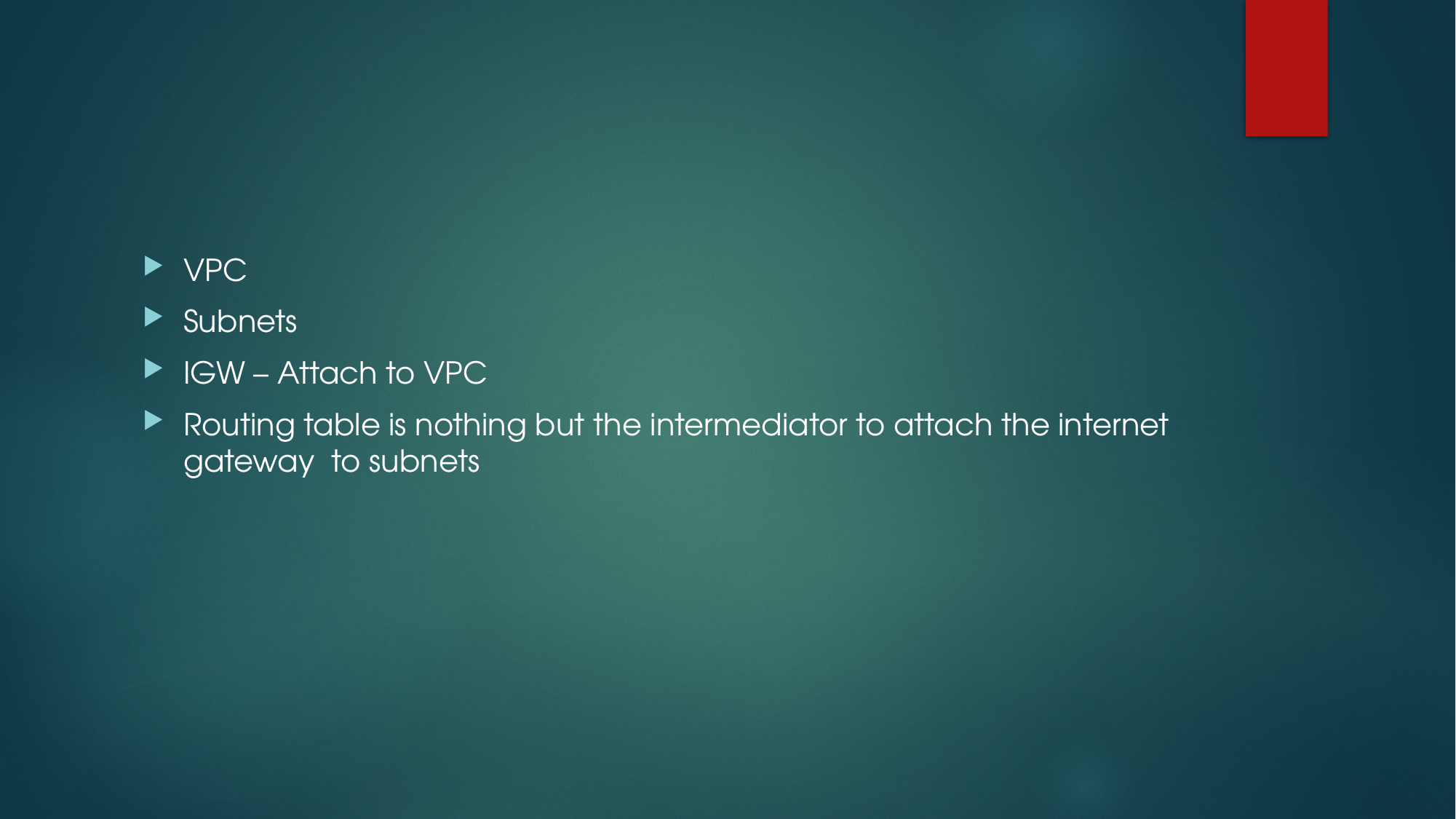

#
VPC
Subnets
IGW – Attach to VPC
Routing table is nothing but the intermediator to attach the internet gateway  to subnets